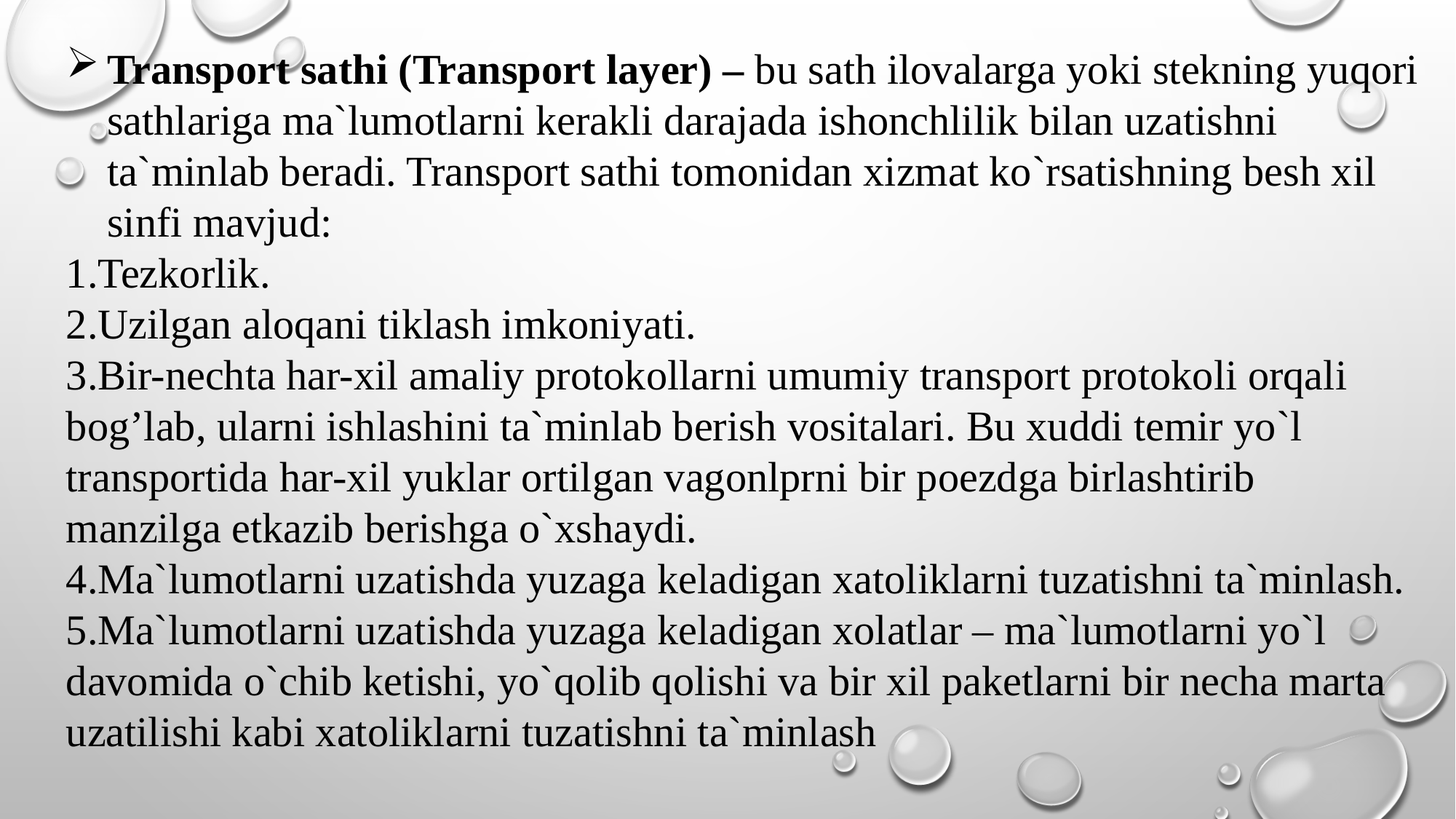

Transport sathi (Transport layer) – bu sath ilovalarga yoki stekning yuqori sathlariga ma`lumotlarni kerakli darajada ishonchlilik bilan uzatishni ta`minlab beradi. Transport sathi tomonidan xizmat ko`rsatishning besh xil sinfi mavjud:
1.Tezkorlik.
2.Uzilgan aloqani tiklash imkoniyati.
3.Bir-nechta har-xil amaliy protokollarni umumiy transport protokoli orqali bog’lab, ularni ishlashini ta`minlab berish vositalari. Bu xuddi temir yo`l transportida har-xil yuklar ortilgan vagonlprni bir poezdga birlashtirib manzilga etkazib berishga o`xshaydi.
4.Ma`lumotlarni uzatishda yuzaga keladigan xatoliklarni tuzatishni ta`minlash.
5.Ma`lumotlarni uzatishda yuzaga keladigan xolatlar – ma`lumotlarni yo`l davomida o`chib ketishi, yo`qolib qolishi va bir xil paketlarni bir necha marta uzatilishi kabi xatoliklarni tuzatishni ta`minlash